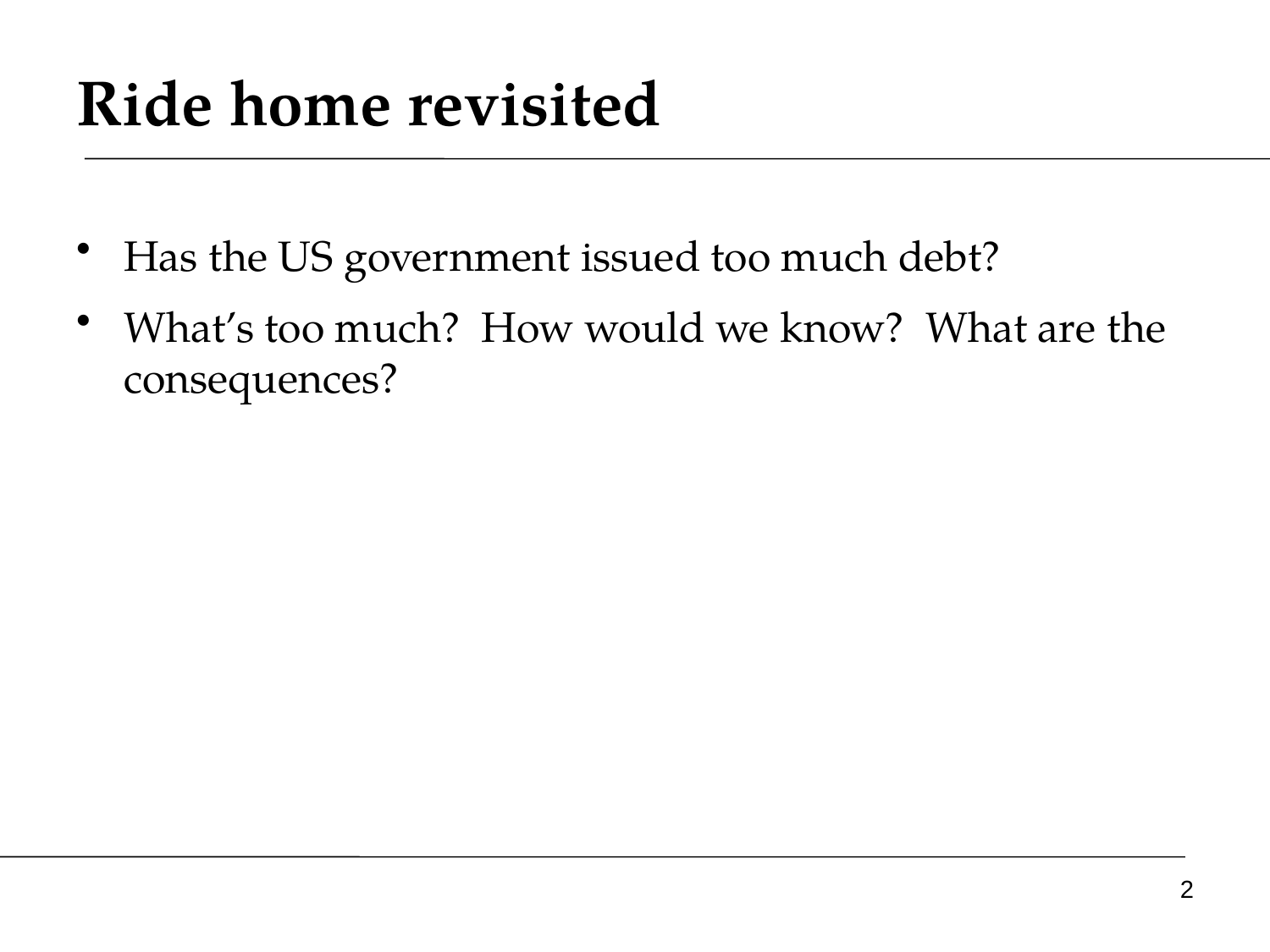

# Ride home revisited
Has the US government issued too much debt?
What’s too much?  How would we know?  What are the consequences?
2